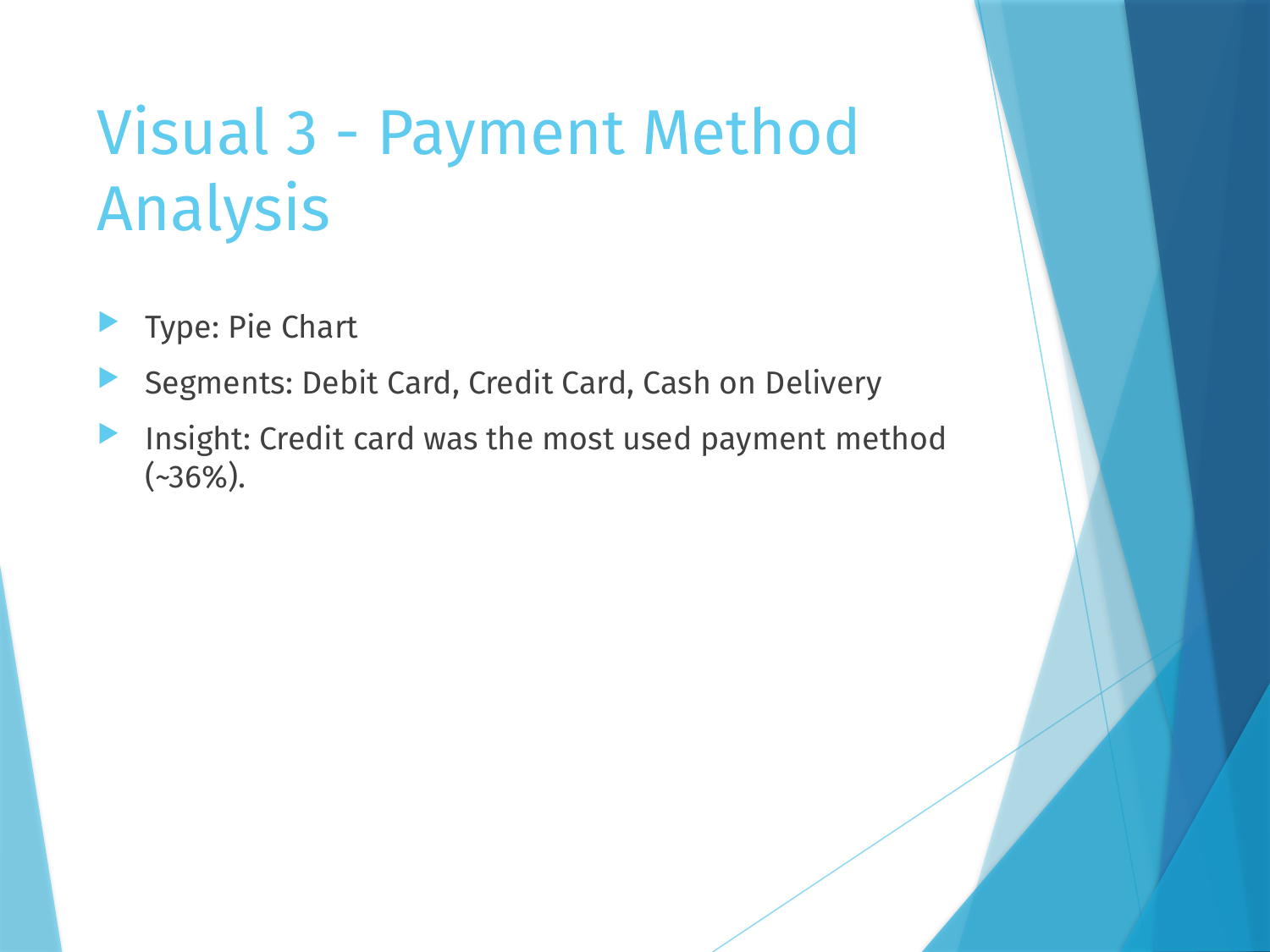

# Visual 3 - Payment Method Analysis
Type: Pie Chart
Segments: Debit Card, Credit Card, Cash on Delivery
Insight: Credit card was the most used payment method (~36%).